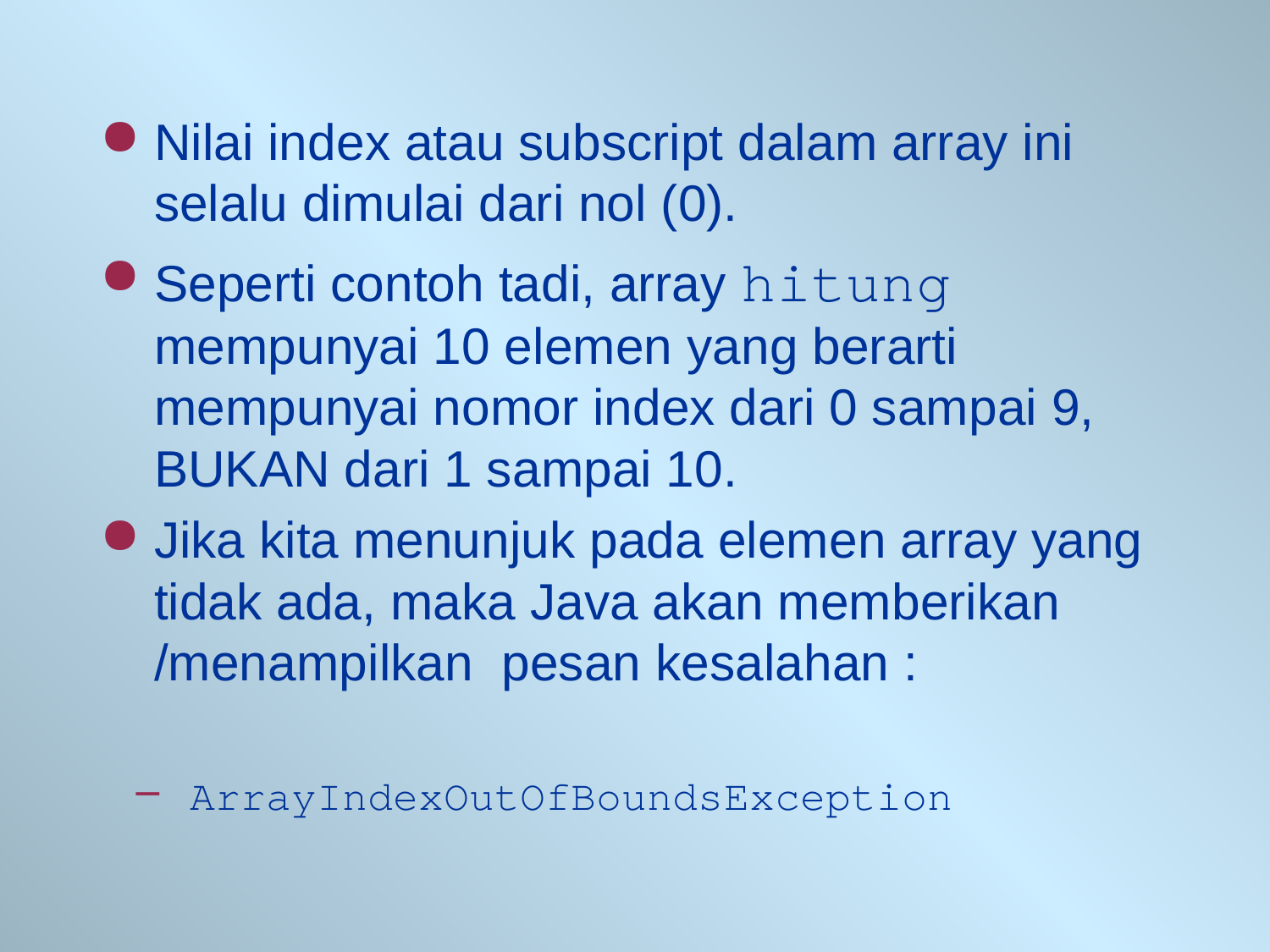

# Nilai index atau subscript dalam array ini selalu dimulai dari nol (0).
Seperti contoh tadi, array hitung mempunyai 10 elemen yang berarti mempunyai nomor index dari 0 sampai 9, BUKAN dari 1 sampai 10.
Jika kita menunjuk pada elemen array yang tidak ada, maka Java akan memberikan /menampilkan  pesan kesalahan :

ArrayIndexOutOfBoundsException